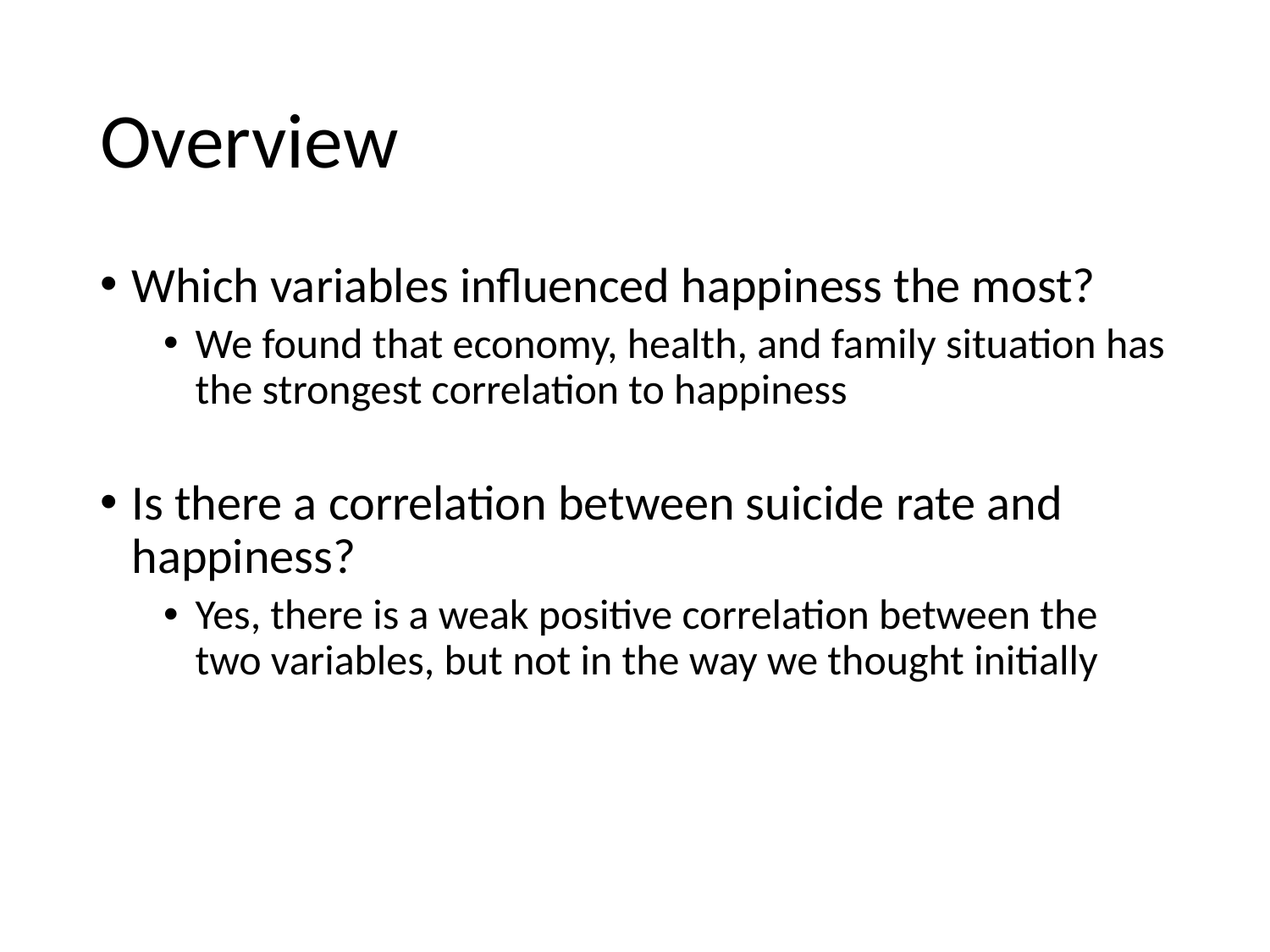

# Overview
Which variables influenced happiness the most?
We found that economy, health, and family situation has the strongest correlation to happiness

Is there a correlation between suicide rate and happiness?
Yes, there is a weak positive correlation between the two variables, but not in the way we thought initially